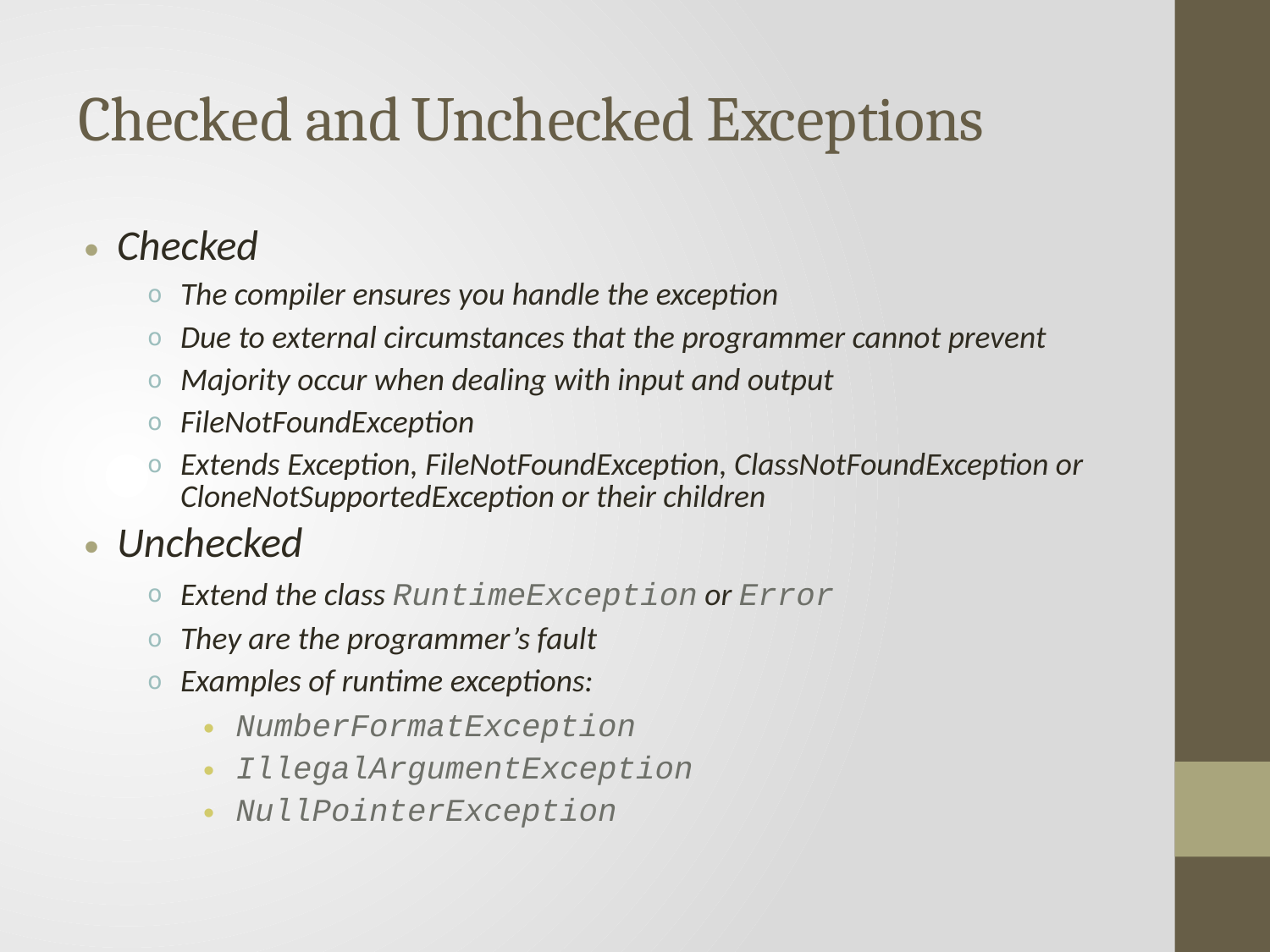

# Checked and Unchecked Exceptions
Checked
The compiler ensures you handle the exception
Due to external circumstances that the programmer cannot prevent
Majority occur when dealing with input and output
FileNotFoundException
Extends Exception, FileNotFoundException, ClassNotFoundException or CloneNotSupportedException or their children
Unchecked
Extend the class RuntimeException or Error
They are the programmer’s fault
Examples of runtime exceptions:
NumberFormatException
IllegalArgumentException
NullPointerException